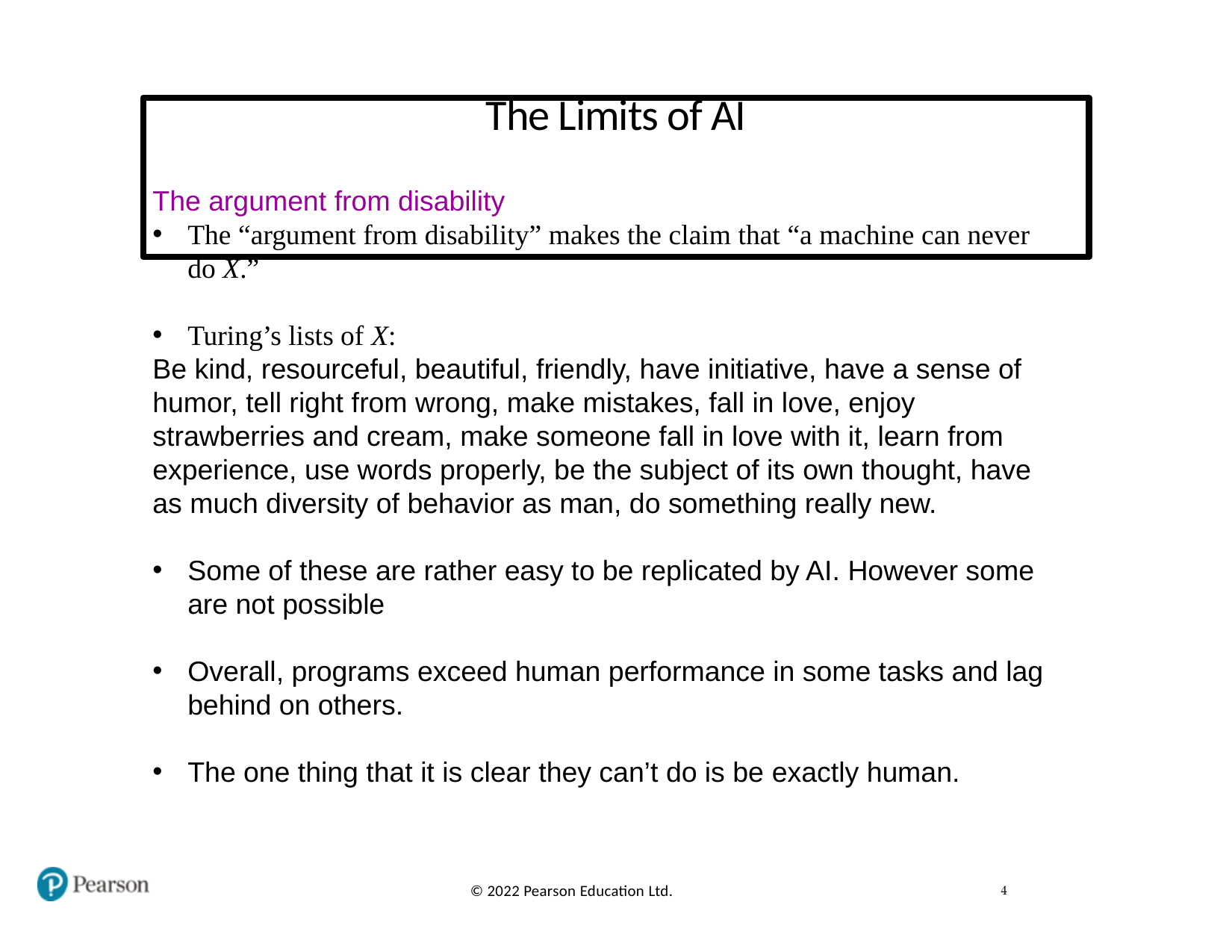

# The Limits of AI
The argument from disability
The “argument from disability” makes the claim that “a machine can never do X.”

Turing’s lists of X:
Be kind, resourceful, beautiful, friendly, have initiative, have a sense of humor, tell right from wrong, make mistakes, fall in love, enjoy strawberries and cream, make someone fall in love with it, learn from experience, use words properly, be the subject of its own thought, have as much diversity of behavior as man, do something really new.

Some of these are rather easy to be replicated by AI. However some are not possible

Overall, programs exceed human performance in some tasks and lag behind on others.

The one thing that it is clear they can’t do is be exactly human.
4